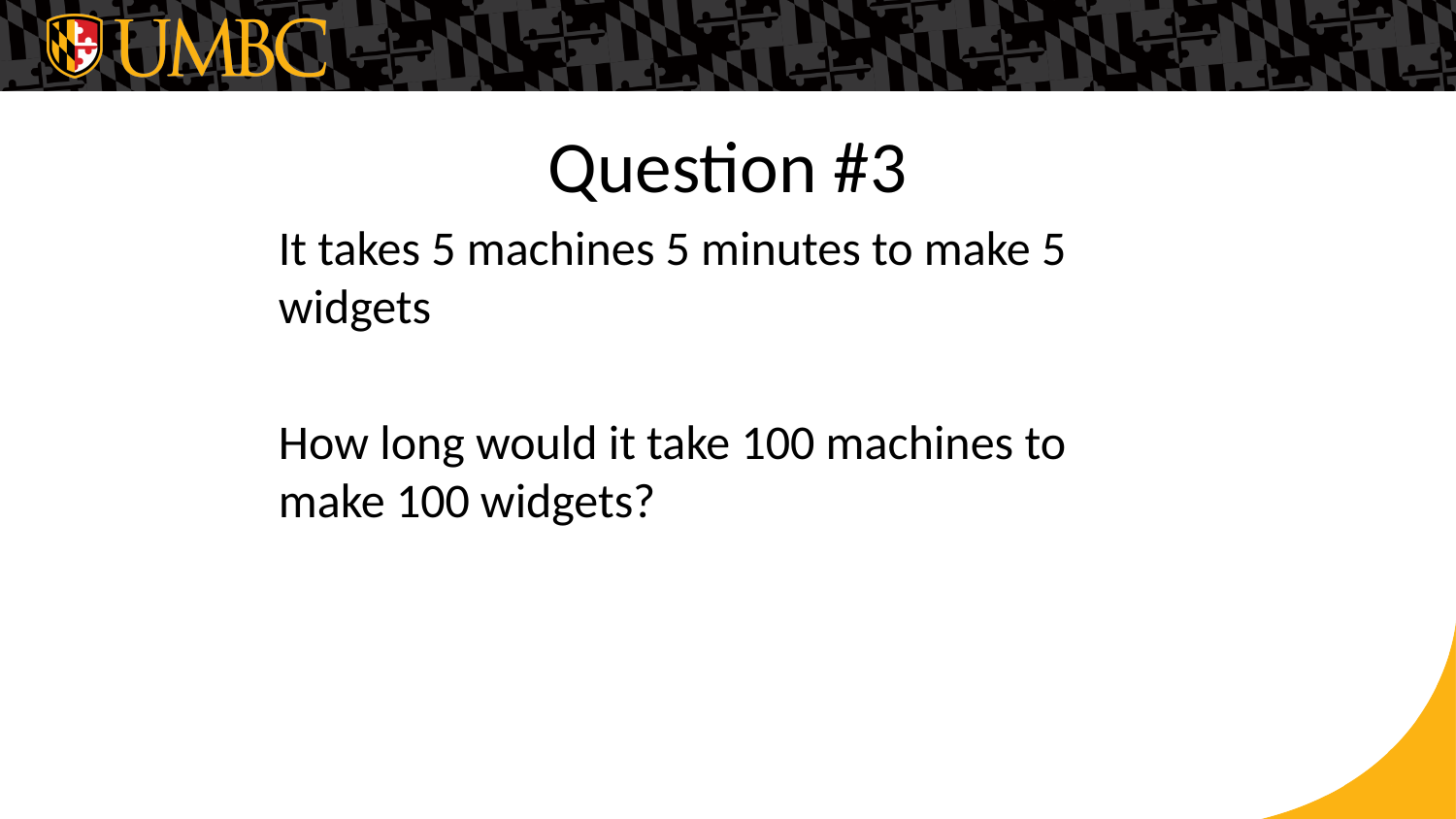

# Question #3
It takes 5 machines 5 minutes to make 5 widgets

How long would it take 100 machines to make 100 widgets?